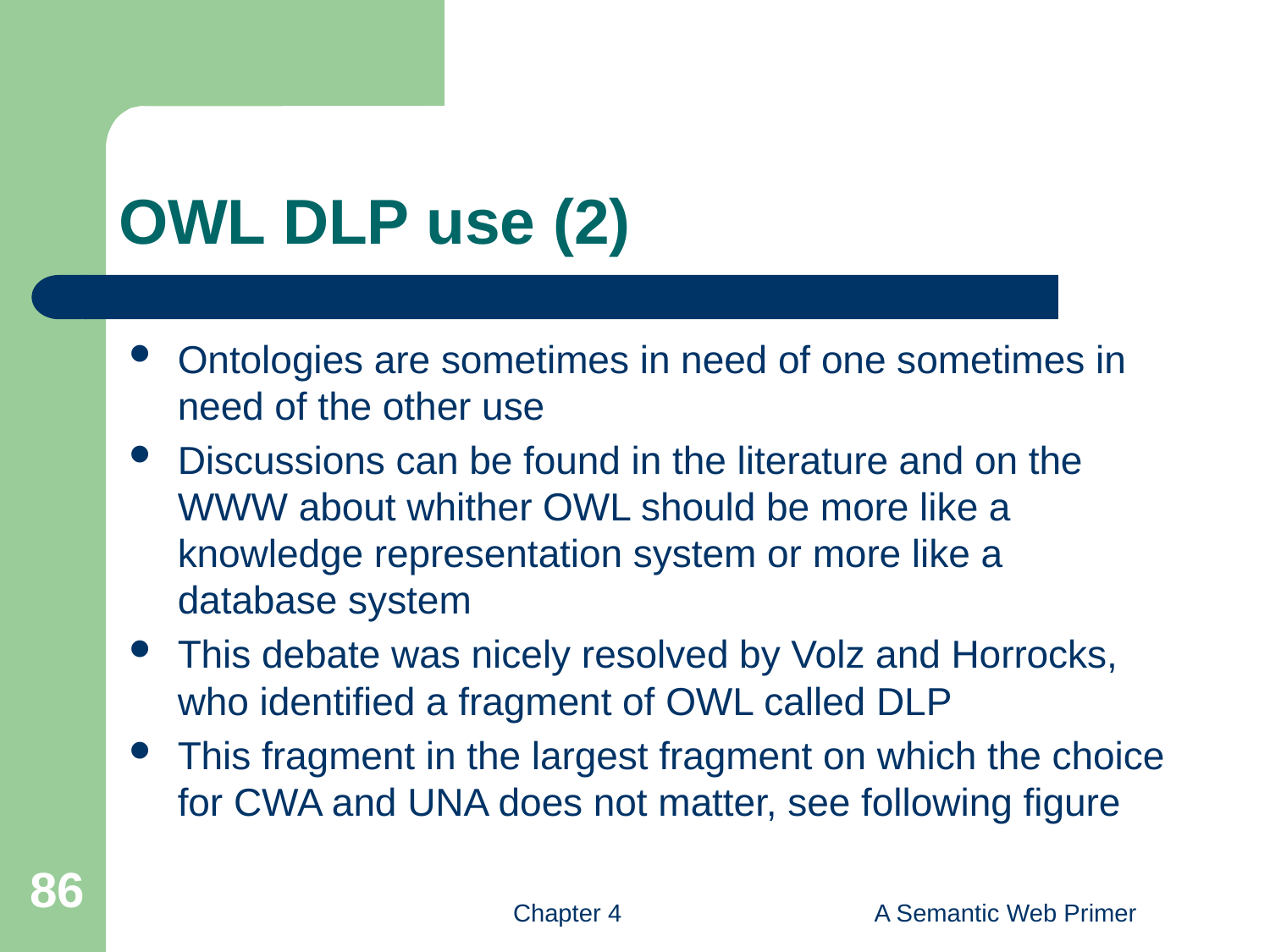

# OWL DLP use (2)
Ontologies are sometimes in need of one sometimes in need of the other use
Discussions can be found in the literature and on the WWW about whither OWL should be more like a knowledge representation system or more like a database system
This debate was nicely resolved by Volz and Horrocks, who identified a fragment of OWL called DLP
This fragment in the largest fragment on which the choice for CWA and UNA does not matter, see following figure
86
Chapter 4
A Semantic Web Primer